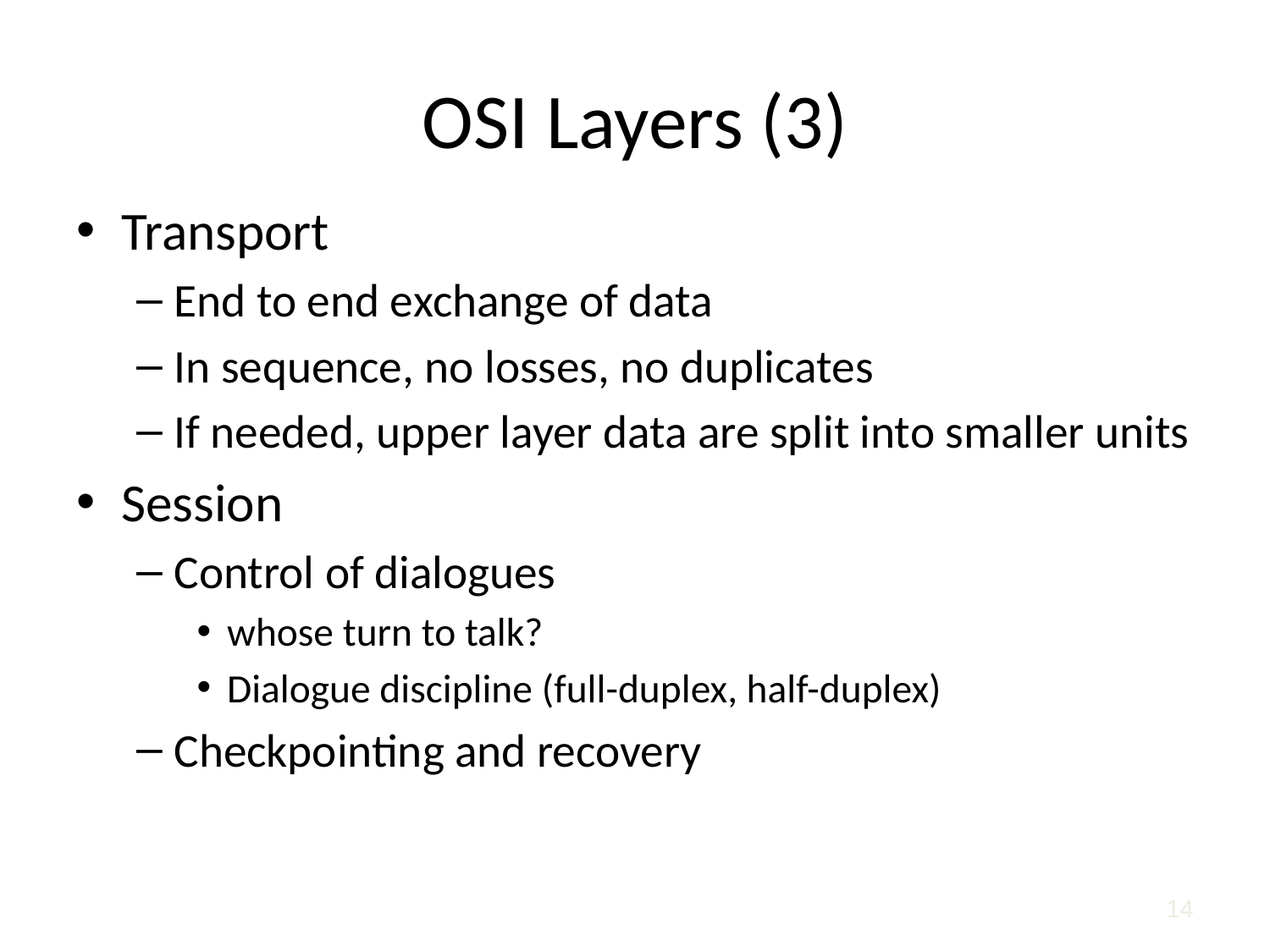

# OSI Layers (3)
Transport
End to end exchange of data
In sequence, no losses, no duplicates
If needed, upper layer data are split into smaller units
Session
Control of dialogues
whose turn to talk?
Dialogue discipline (full-duplex, half-duplex)
Checkpointing and recovery
14